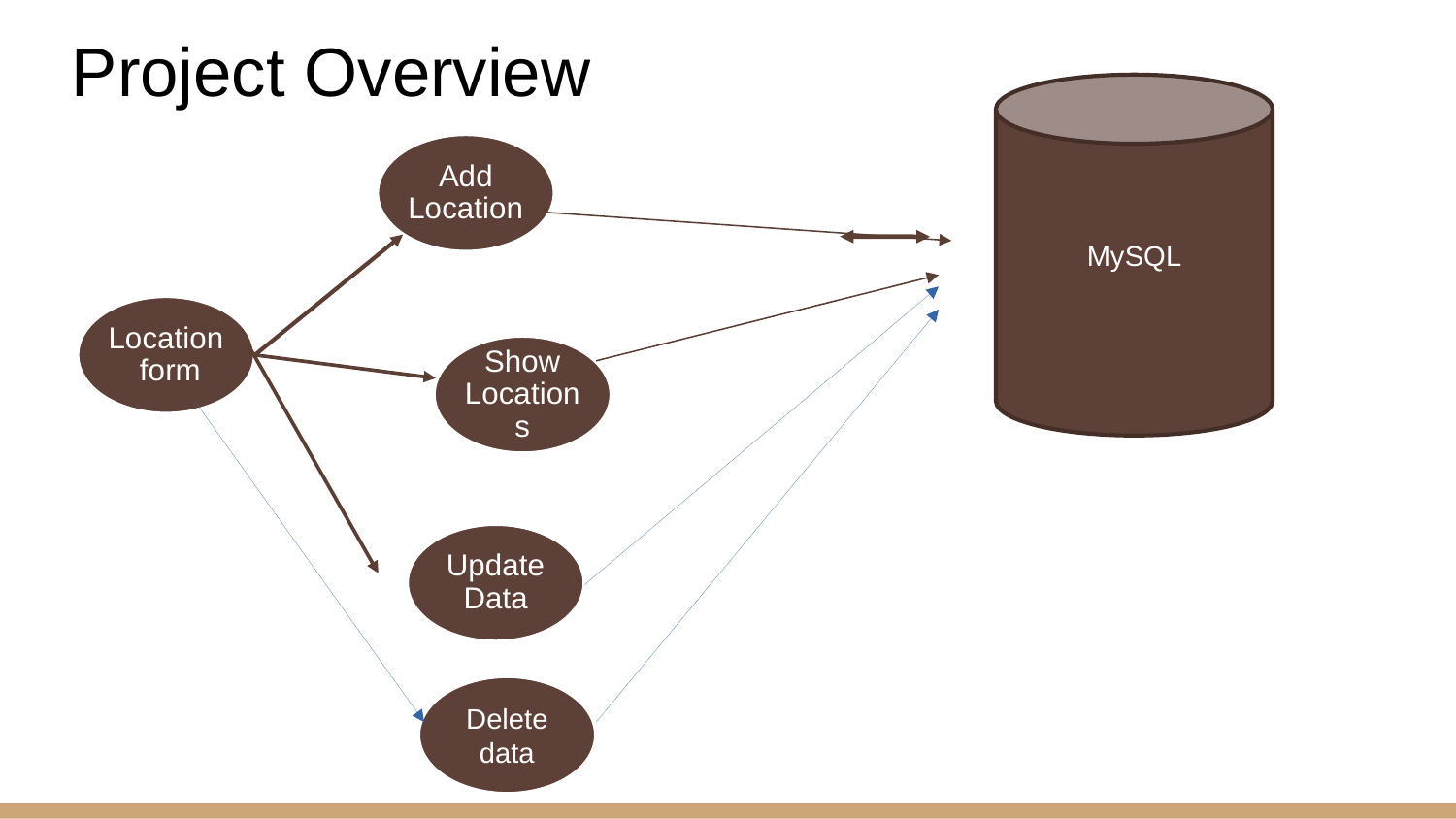

Project Overview
MySQL

Add Location

Location  form

Show Locations

Update Data

Delete data